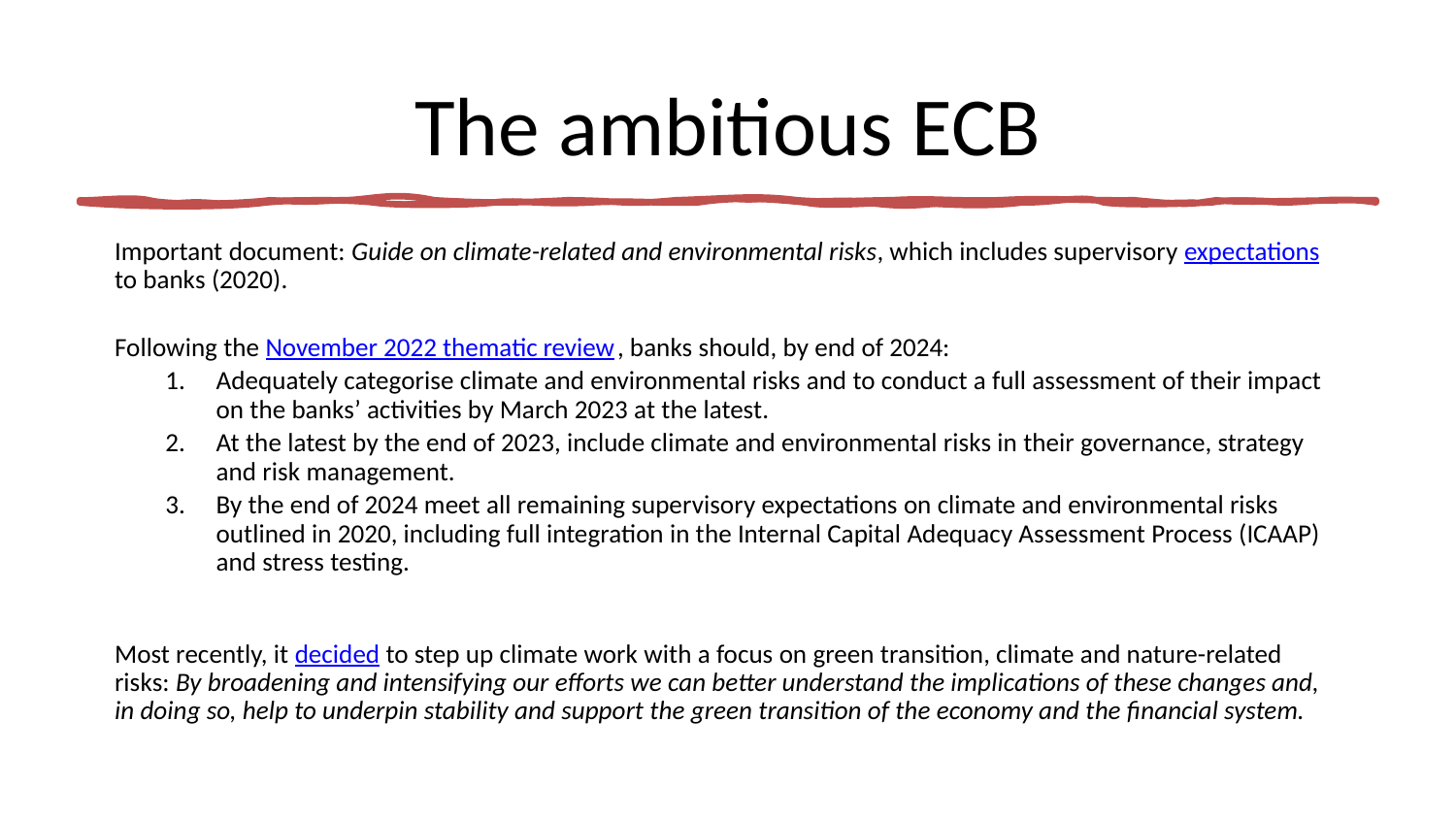

# The ambitious ECB

Important document: Guide on climate-related and environmental risks, which includes supervisory expectations to banks (2020).

Following the November 2022 thematic review, banks should, by end of 2024:
Adequately categorise climate and environmental risks and to conduct a full assessment of their impact on the banks’ activities by March 2023 at the latest.
At the latest by the end of 2023, include climate and environmental risks in their governance, strategy and risk management.
By the end of 2024 meet all remaining supervisory expectations on climate and environmental risks outlined in 2020, including full integration in the Internal Capital Adequacy Assessment Process (ICAAP) and stress testing.

Most recently, it decided to step up climate work with a focus on green transition, climate and nature-related risks: By broadening and intensifying our efforts we can better understand the implications of these changes and, in doing so, help to underpin stability and support the green transition of the economy and the financial system.